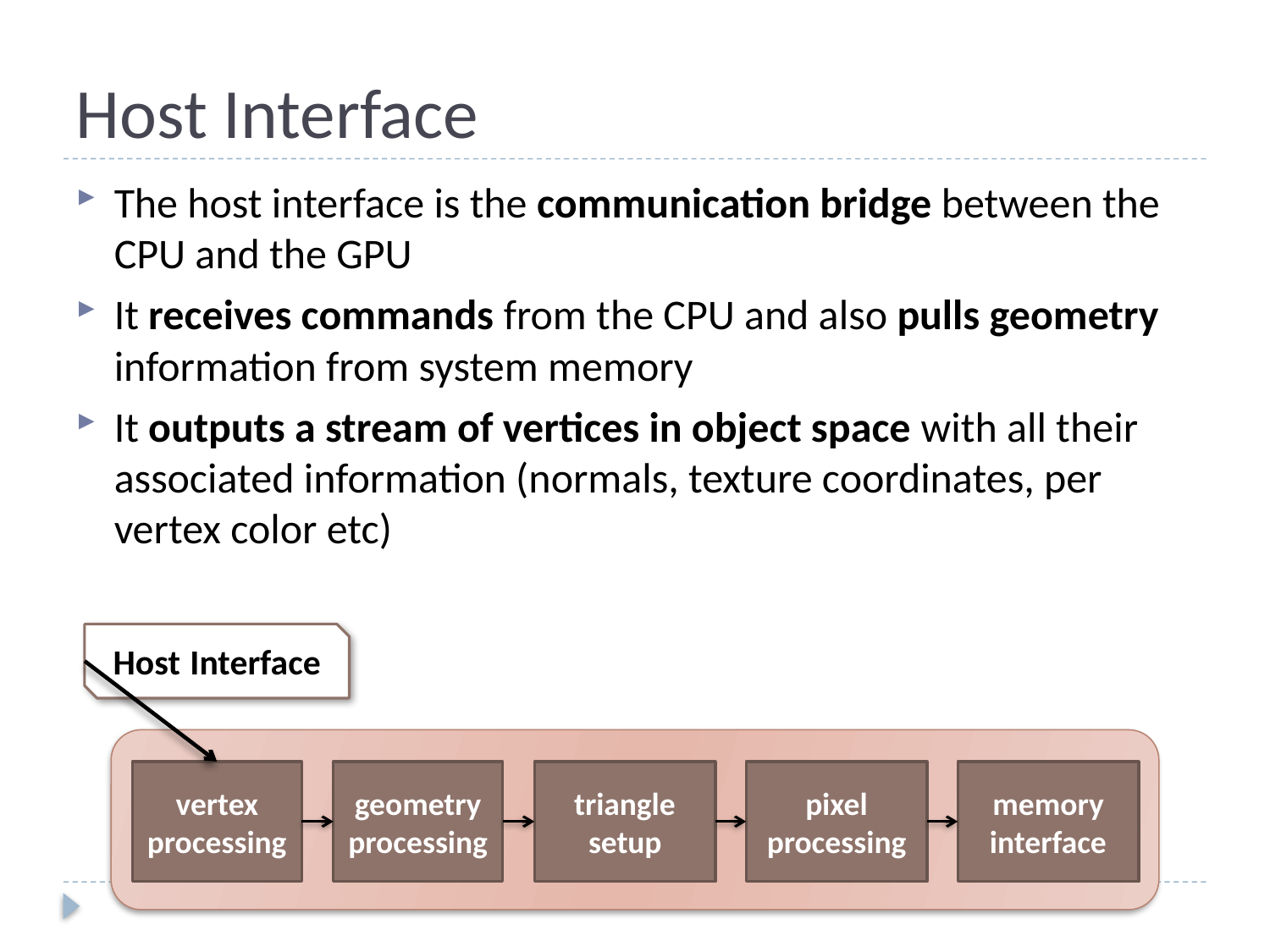

# Host Interface
The host interface is the communication bridge between the CPU and the GPU
It receives commands from the CPU and also pulls geometry information from system memory
It outputs a stream of vertices in object space with all their associated information (normals, texture coordinates, per vertex color etc)
Host Interface

vertex
processing
geometry
processing
triangle
setup
pixel
 processing
memory
interface